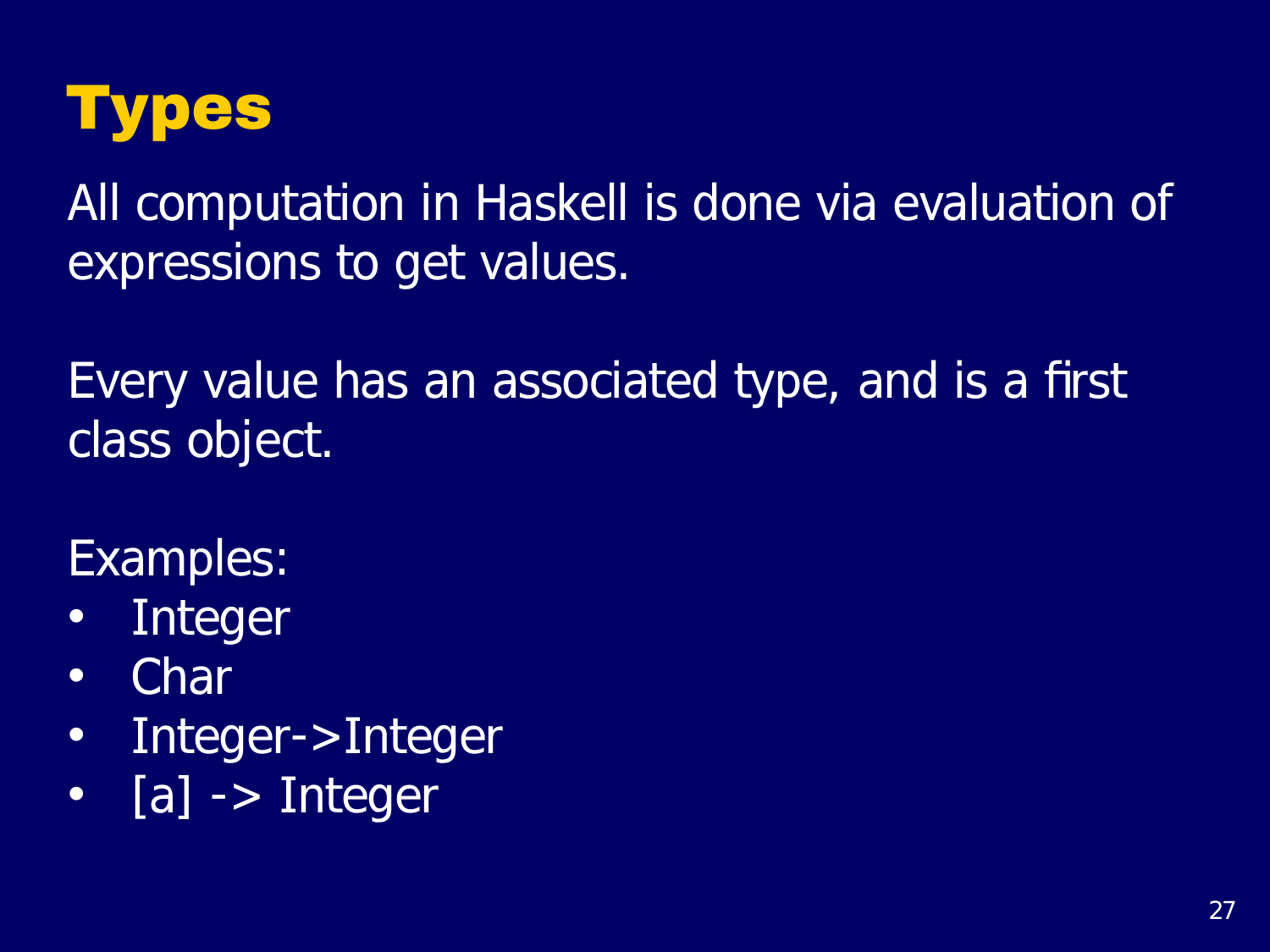

# Types
All computation in Haskell is done via evaluation of expressions to get values.

Every value has an associated type, and is a first class object.

Examples:
Integer
Char
Integer->Integer
[a] -> Integer
27